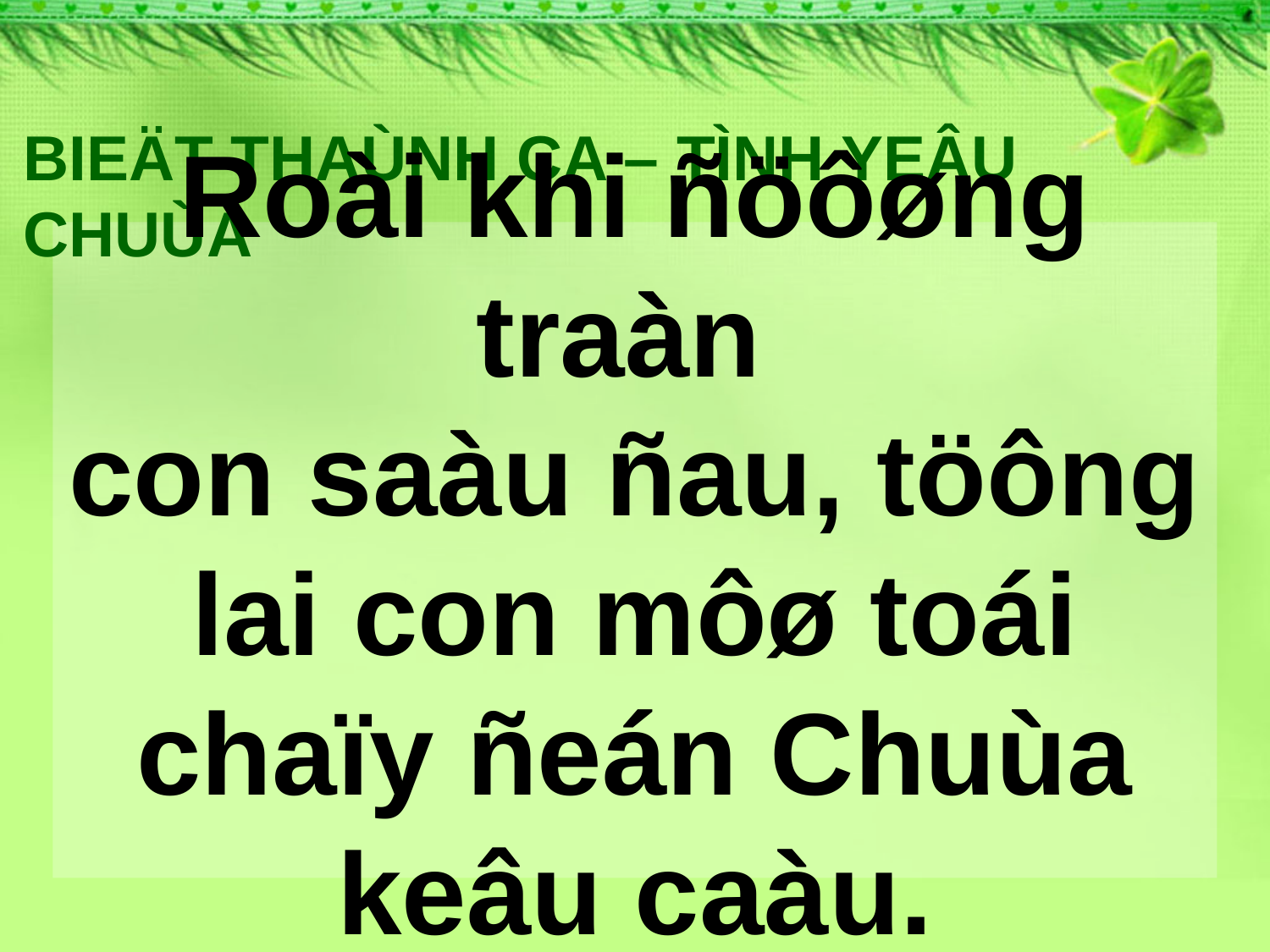

BIEÄT THAÙNH CA – TÌNH YEÂU CHUÙA

Roài khi ñöôøng traàn
con saàu ñau, töông lai con môø toái chaïy ñeán Chuùa keâu caàu.